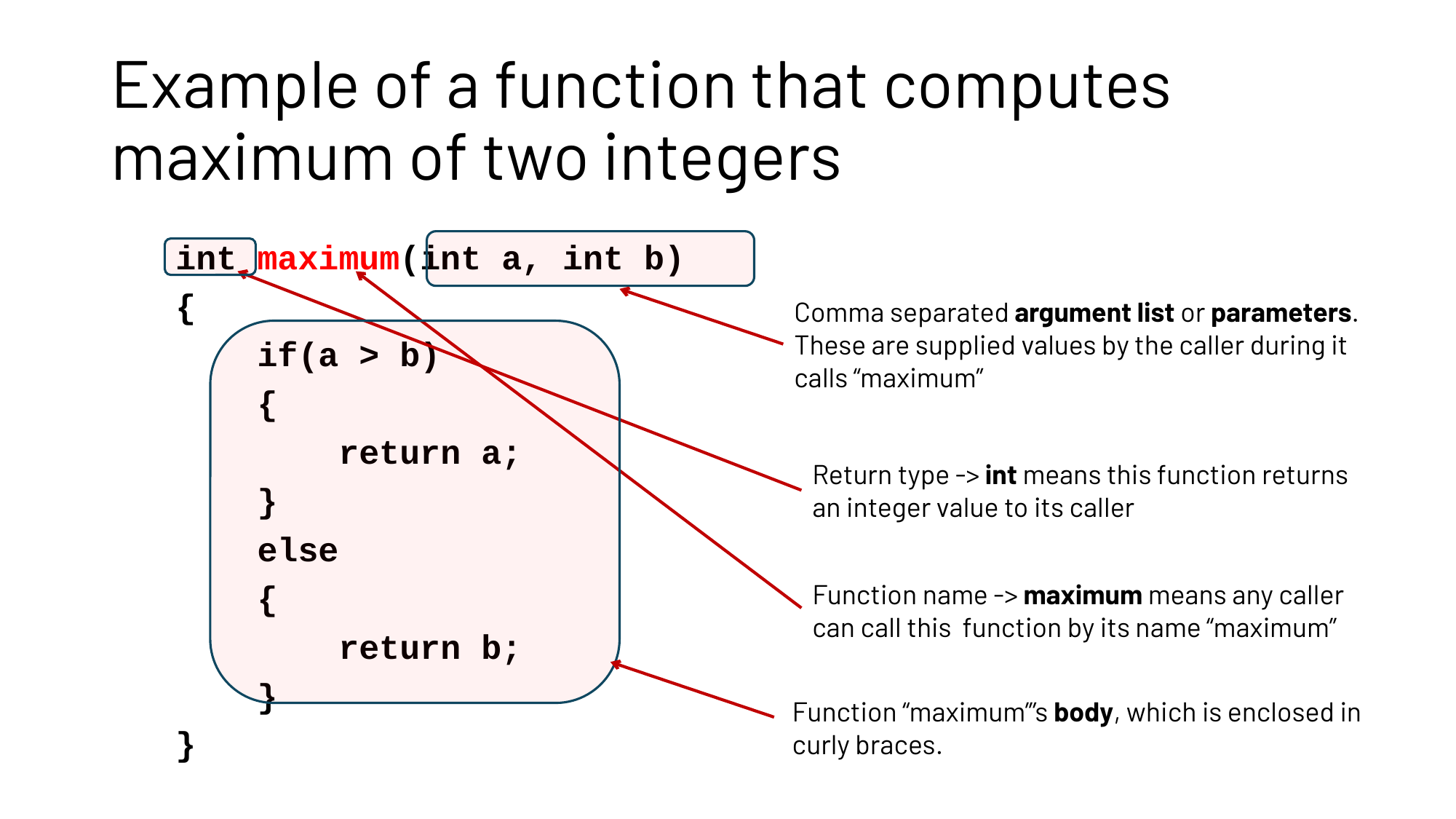

# Example of a function that computes maximum of two integers

int maximum(int a, int b)
{
    if(a > b)
    {
        return a;
    }
    else
    {
        return b;
    }
}

Comma separated argument list or parameters.
These are supplied values by the caller during it calls “maximum”

Return type -> int means this function returns
an integer value to its caller
Function name -> maximum means any caller can call this  function by its name “maximum”
Function “maximum”’s body, which is enclosed in curly braces.